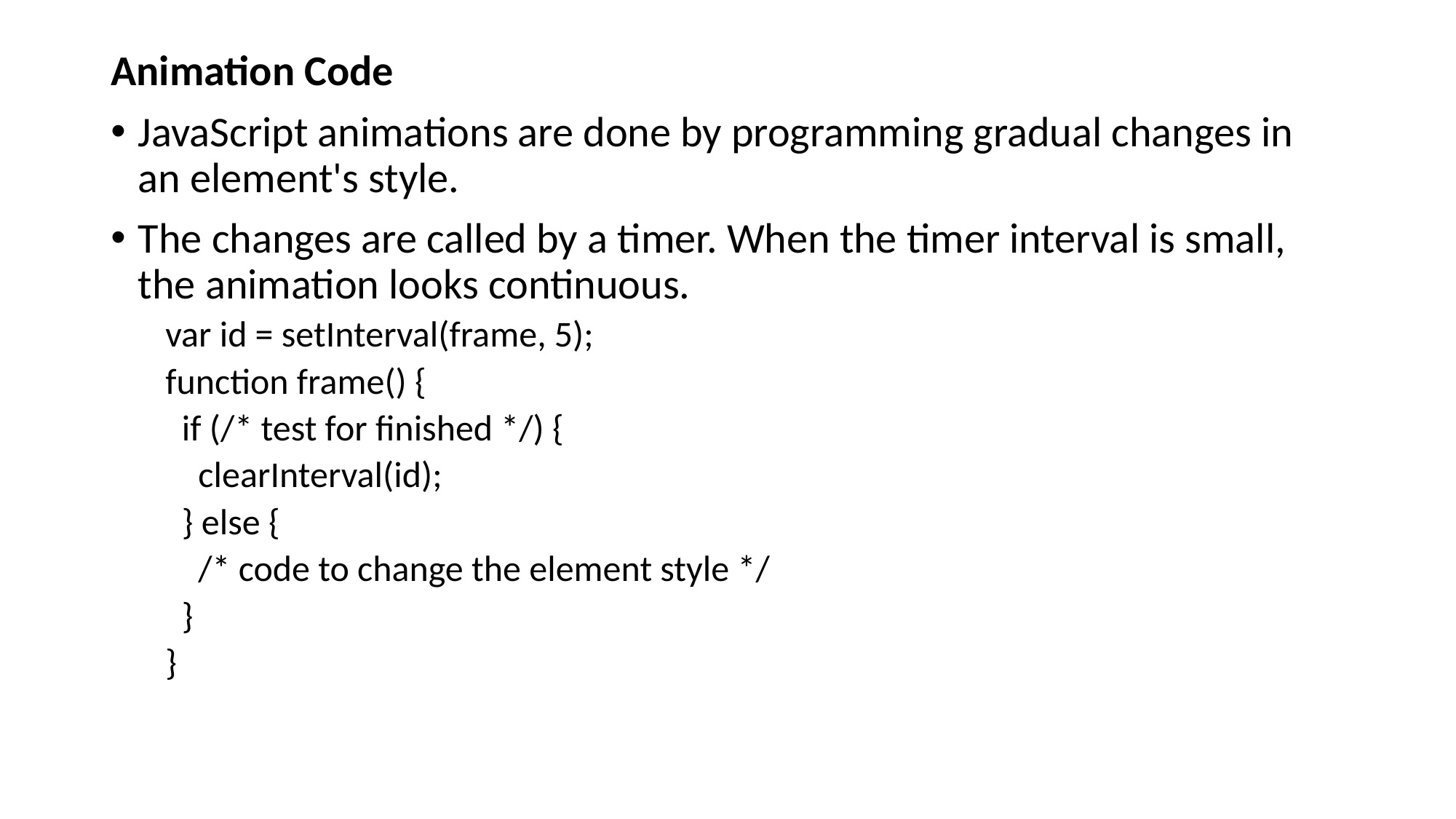

# Animation Code
JavaScript animations are done by programming gradual changes in an element's style.
The changes are called by a timer. When the timer interval is small, the animation looks continuous.
var id = setInterval(frame, 5);
function frame() {
  if (/* test for finished */) {
    clearInterval(id);
  } else {
    /* code to change the element style */
  }
}